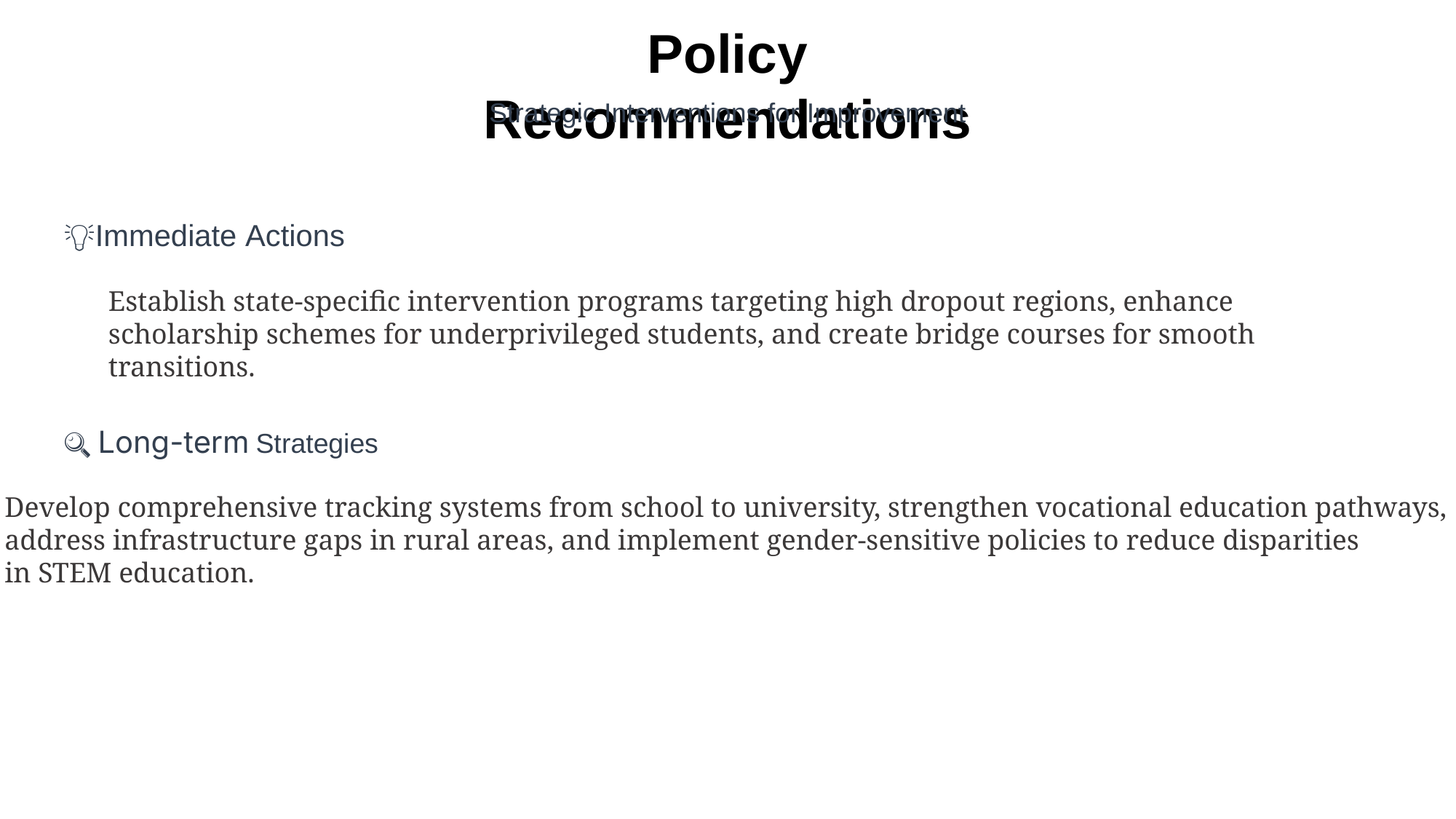

Policy Recommendations
Strategic Interventions for Improvement
💡Immediate Actions
Establish state-specific intervention programs targeting high dropout regions, enhance scholarship schemes for underprivileged students, and create bridge courses for smooth transitions.
🔍 Long-term Strategies
Develop comprehensive tracking systems from school to university, strengthen vocational education pathways,
address infrastructure gaps in rural areas, and implement gender-sensitive policies to reduce disparities
in STEM education.